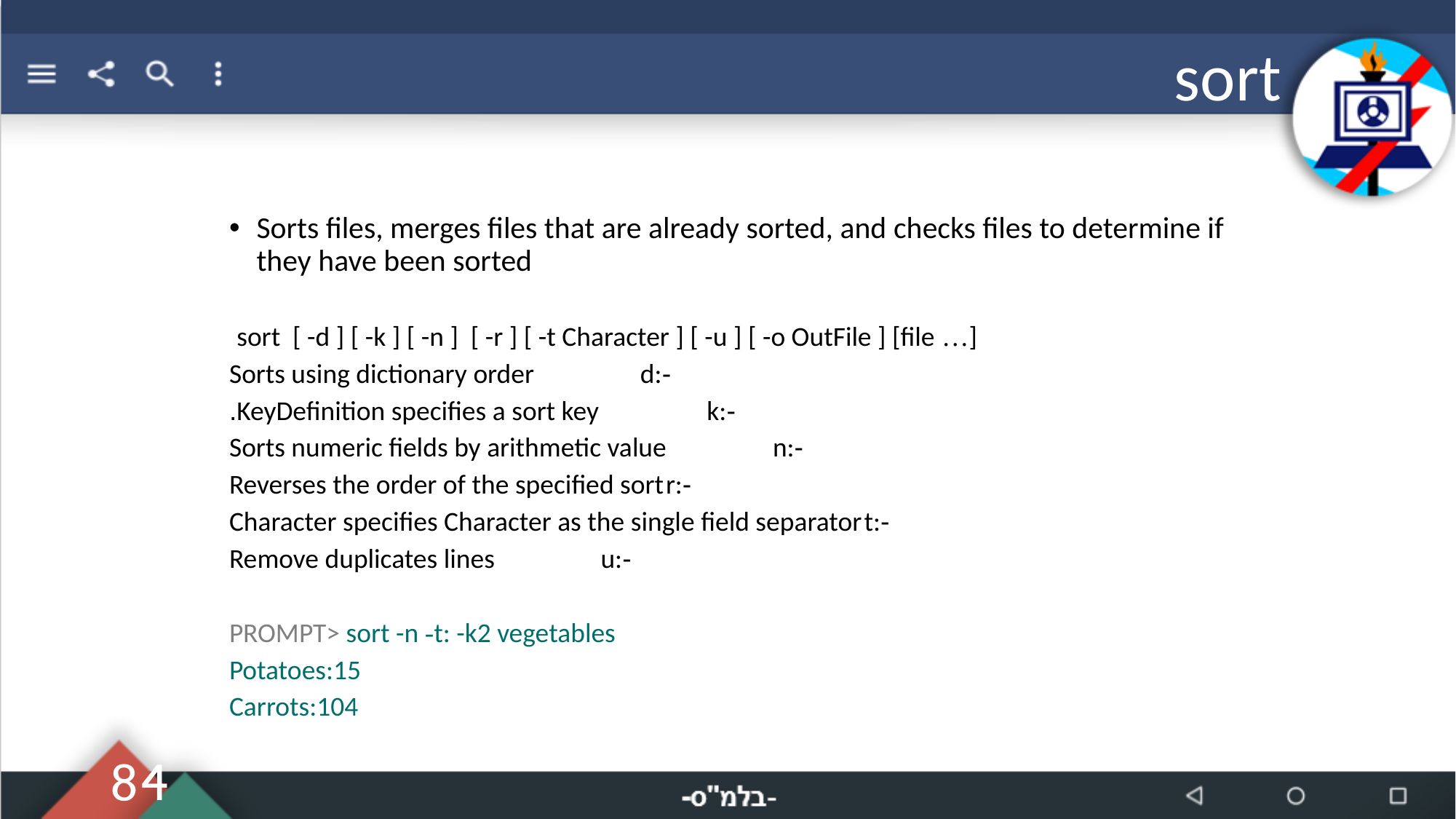

# sort
Sorts files, merges files that are already sorted, and checks files to determine if they have been sorted

sort  [ -d ] [ -k ] [ -n ]  [ -r ] [ -t Character ] [ -u ] [ -o OutFile ] [file …]
-d:		Sorts using dictionary order
-k:		KeyDefinition specifies a sort key.
-n:		Sorts numeric fields by arithmetic value
-r:		Reverses the order of the specified sort
-t:		Character specifies Character as the single field separator
-u:		Remove duplicates lines

PROMPT> sort -n -t: -k2 vegetables
Potatoes:15
Carrots:104

84